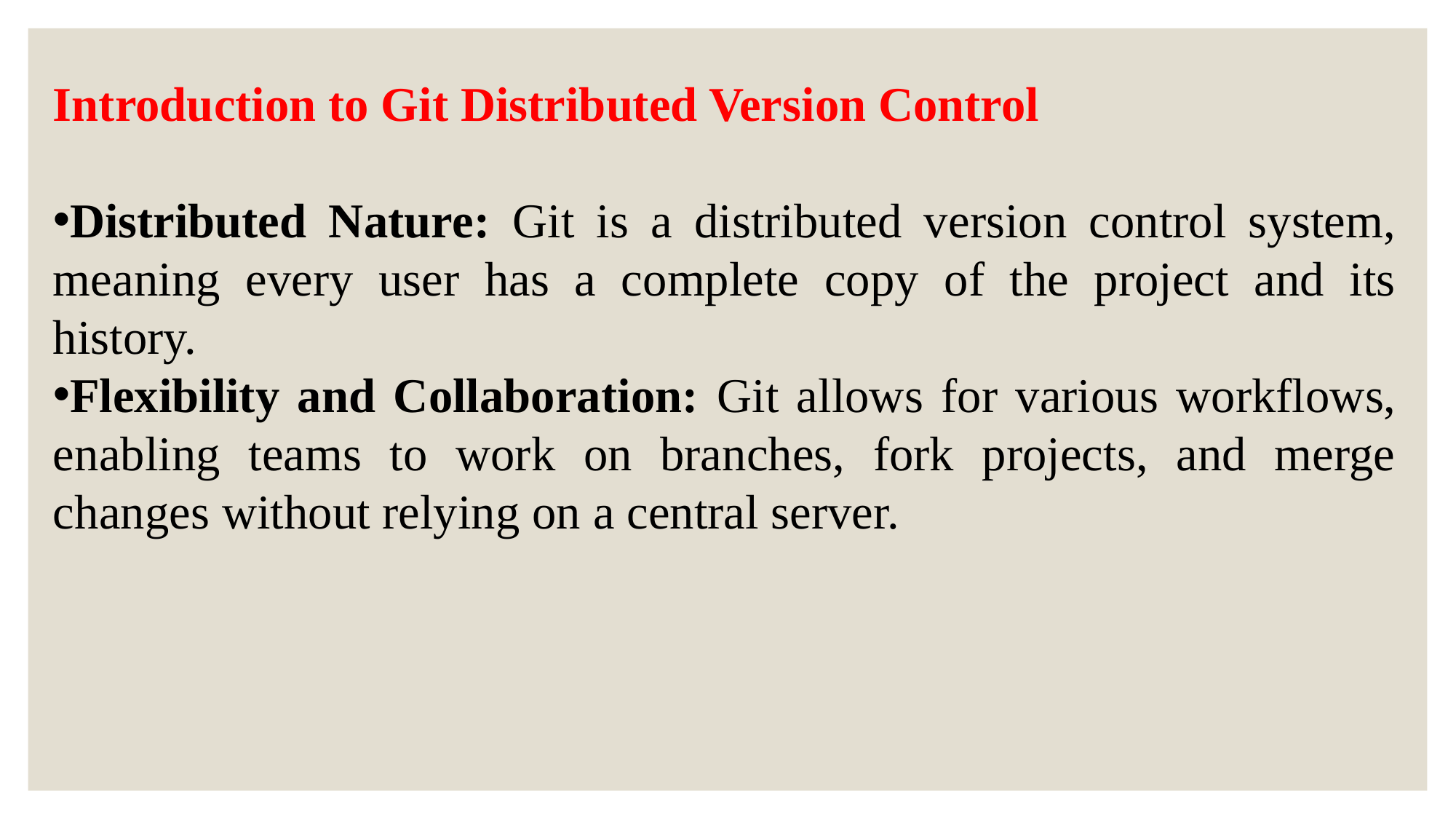

Introduction to Git Distributed Version Control

Distributed Nature: Git is a distributed version control system, meaning every user has a complete copy of the project and its history.
Flexibility and Collaboration: Git allows for various workflows, enabling teams to work on branches, fork projects, and merge changes without relying on a central server.